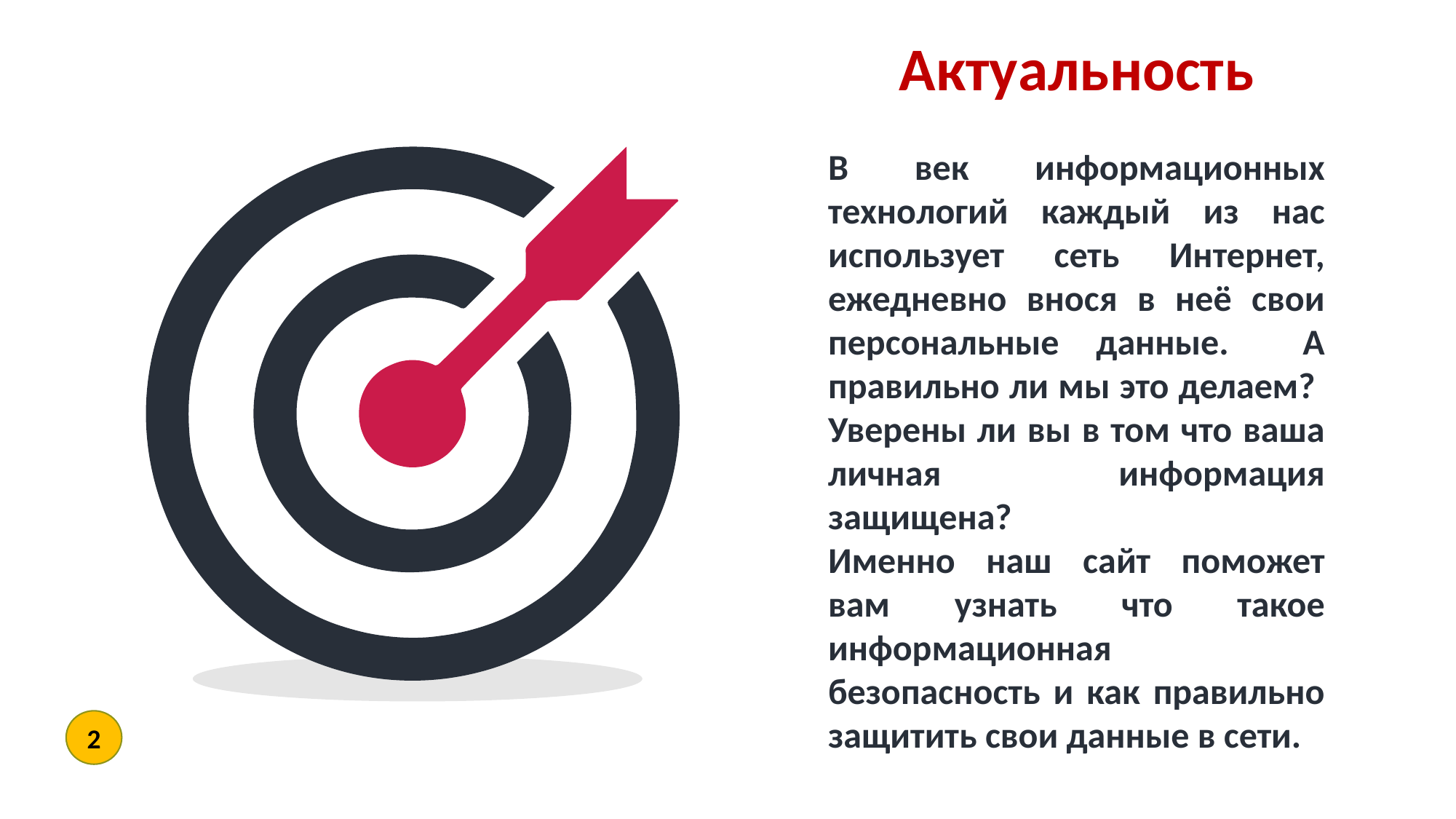

Актуальность

В век информационных технологий каждый из нас использует сеть Интернет, ежедневно внося в неё свои персональные данные.  А правильно ли мы это делаем?  Уверены ли вы в том что ваша личная информация защищена?
Именно наш сайт поможет вам узнать что такое информационная безопасность и как правильно защитить свои данные в сети.

2